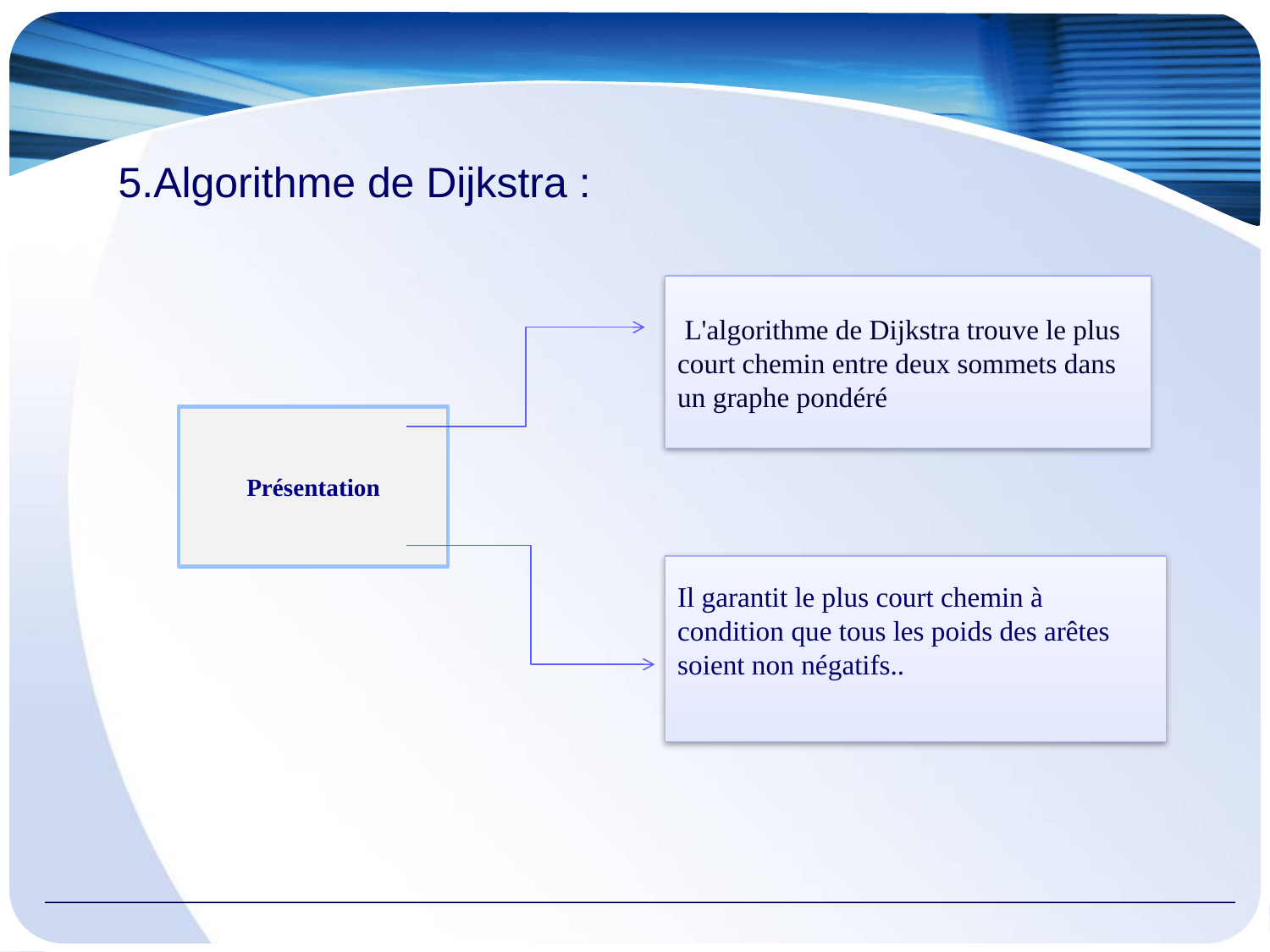

# 5.Algorithme de Dijkstra :
 L'algorithme de Dijkstra trouve le plus court chemin entre deux sommets dans un graphe pondéré
Présentation
Il garantit le plus court chemin à condition que tous les poids des arêtes soient non négatifs..

13